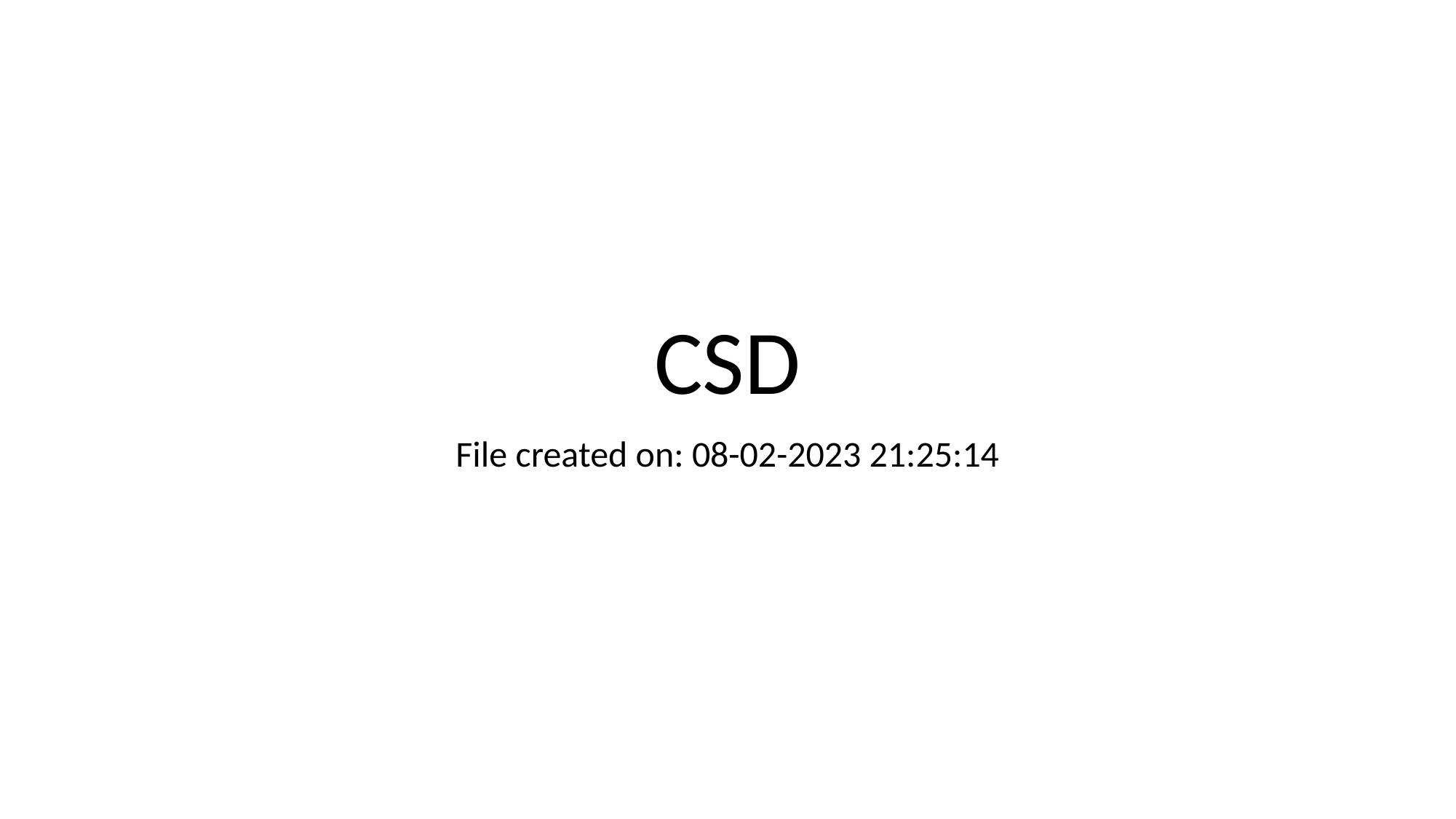

# CSD
File created on: 08-02-2023 21:25:14